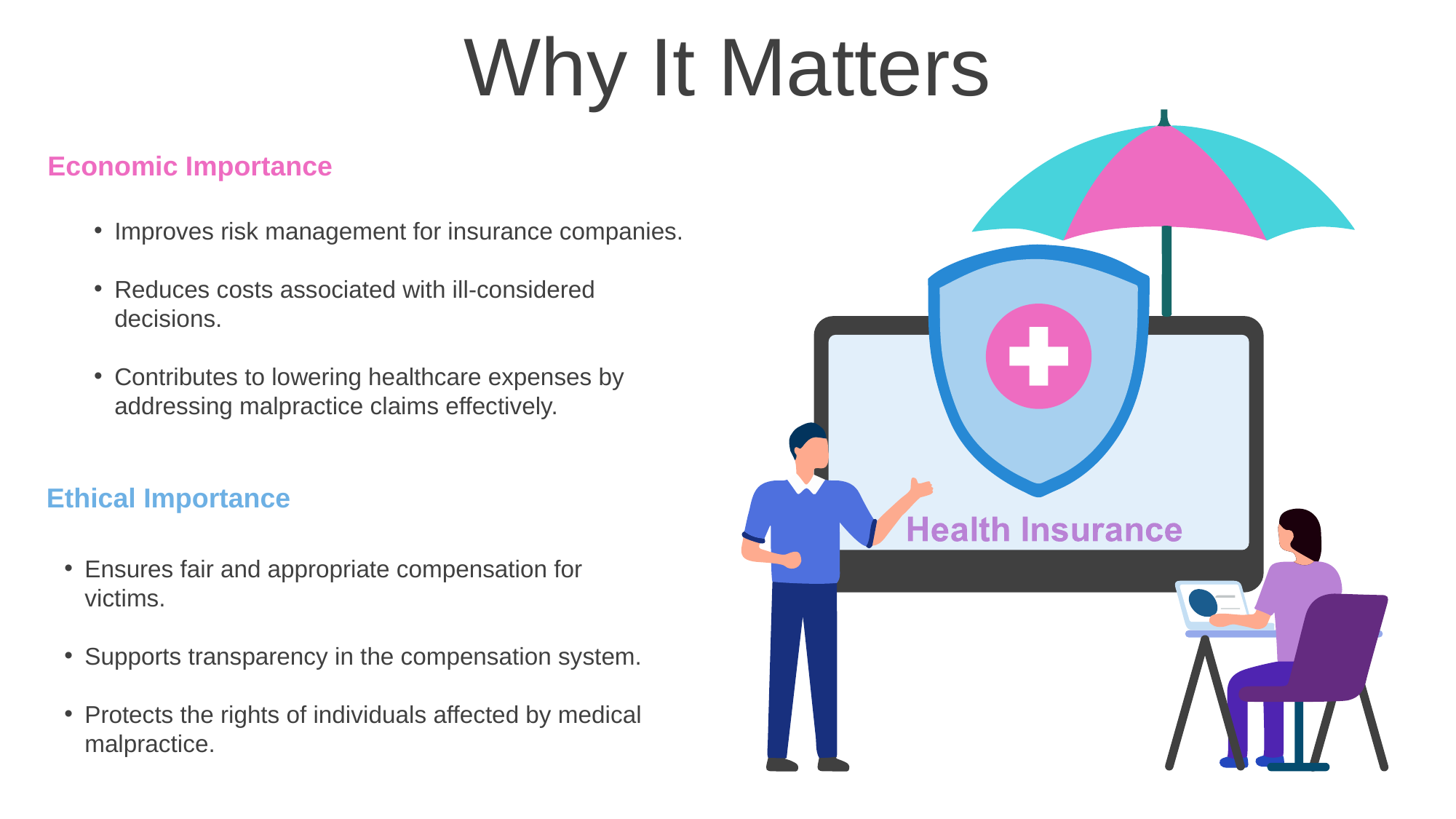

Why It Matters

Economic Importance
Improves risk management for insurance companies.

Reduces costs associated with ill-considered decisions.

Contributes to lowering healthcare expenses by addressing malpractice claims effectively.

Ethical Importance

Ensures fair and appropriate compensation for victims.

Supports transparency in the compensation system.

Protects the rights of individuals affected by medical malpractice.